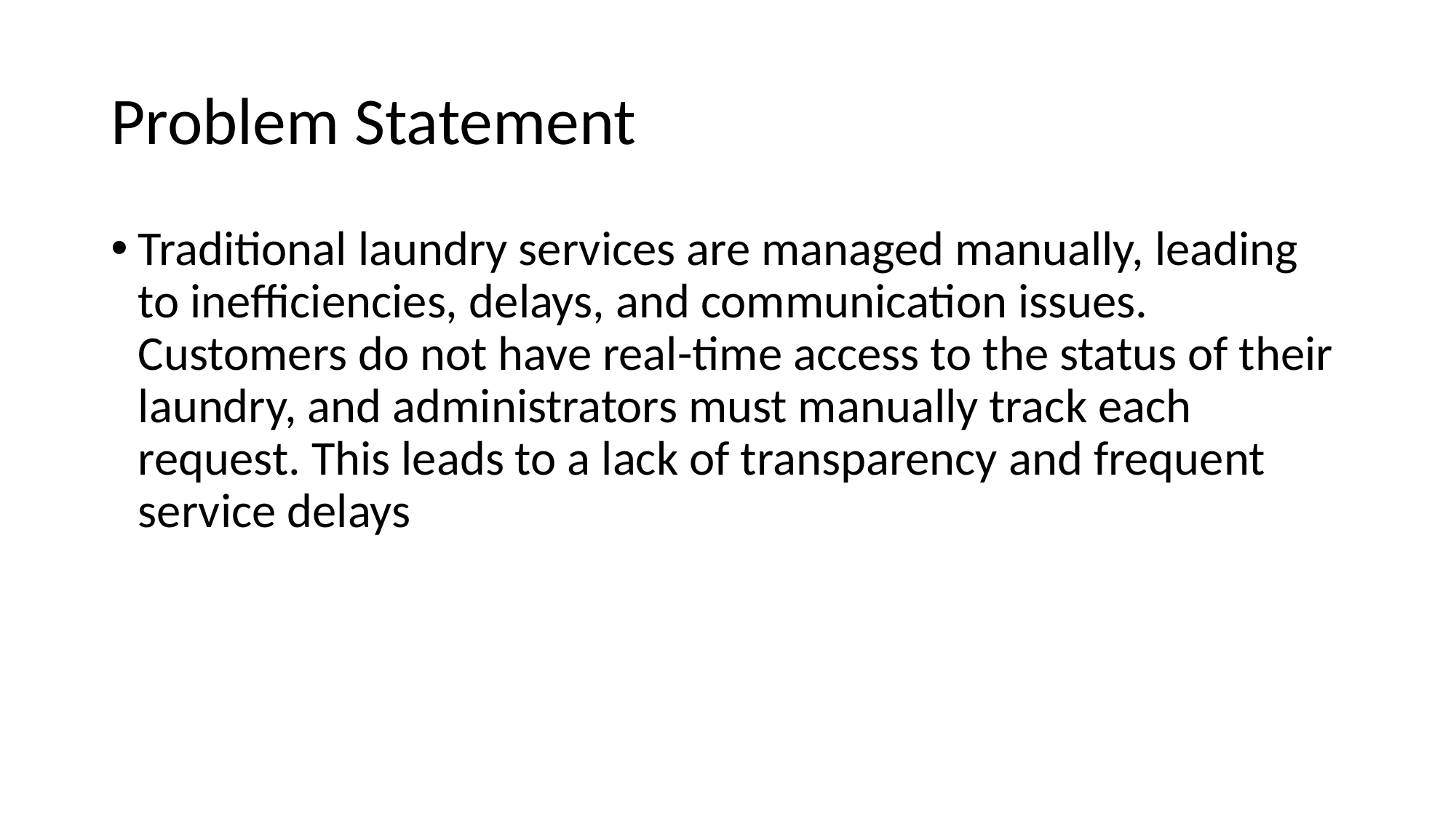

# Problem Statement
Traditional laundry services are managed manually, leading to inefficiencies, delays, and communication issues. Customers do not have real-time access to the status of their laundry, and administrators must manually track each request. This leads to a lack of transparency and frequent service delays